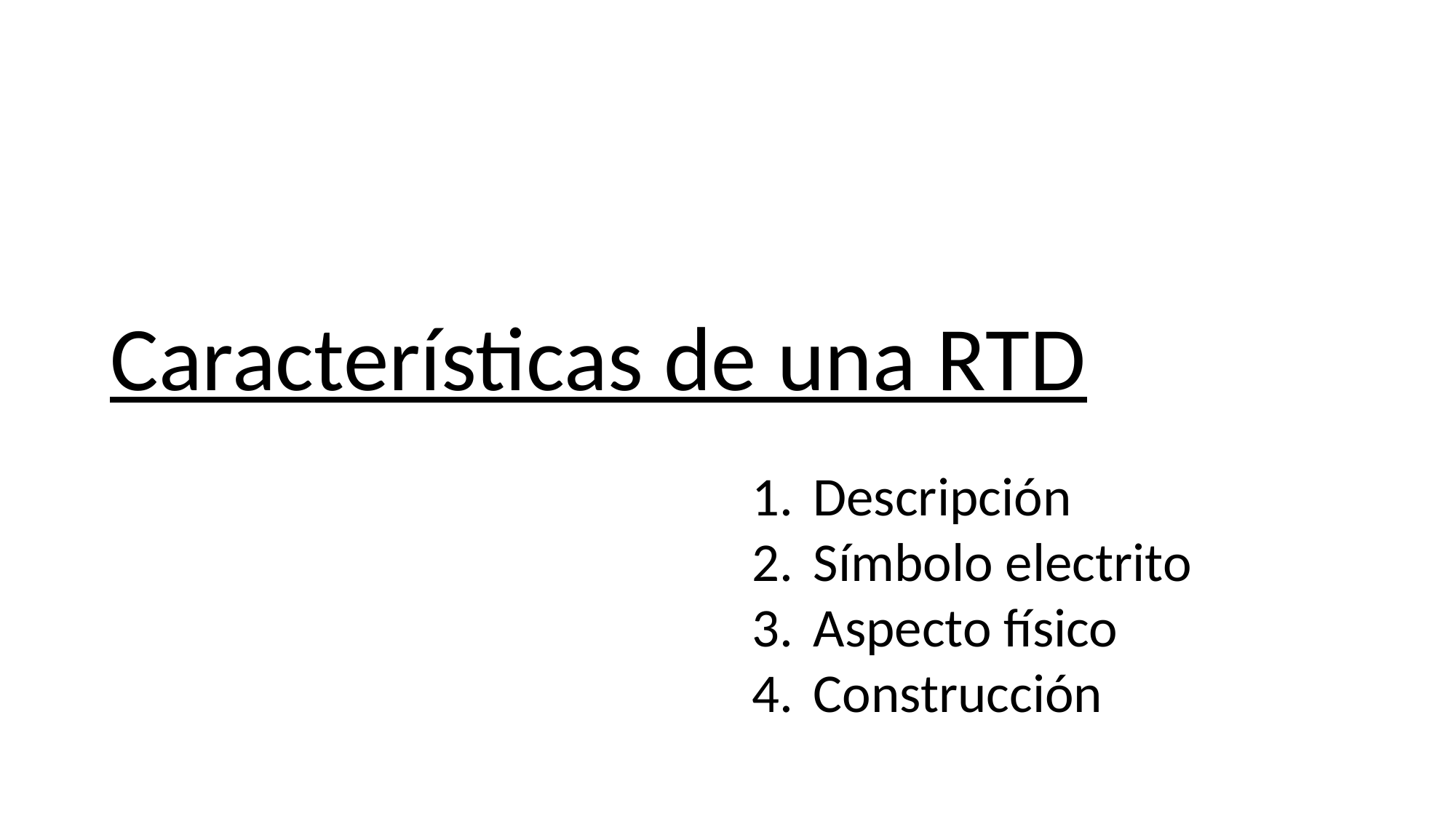

# Características de una RTD
Descripción
Símbolo electrito
Aspecto físico
Construcción